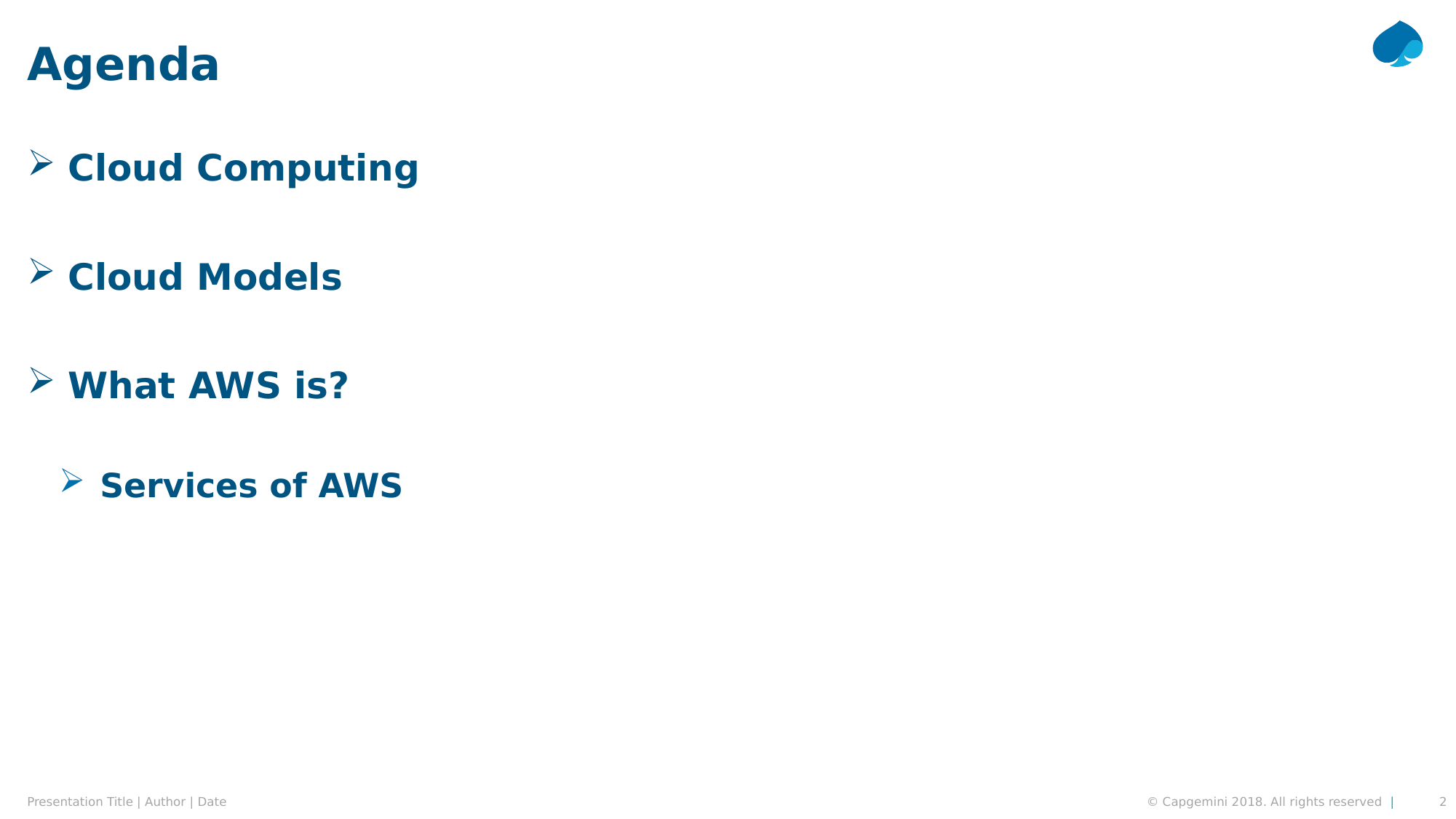

# Agenda
Cloud Computing

Cloud Models

What AWS is?

Services of AWS